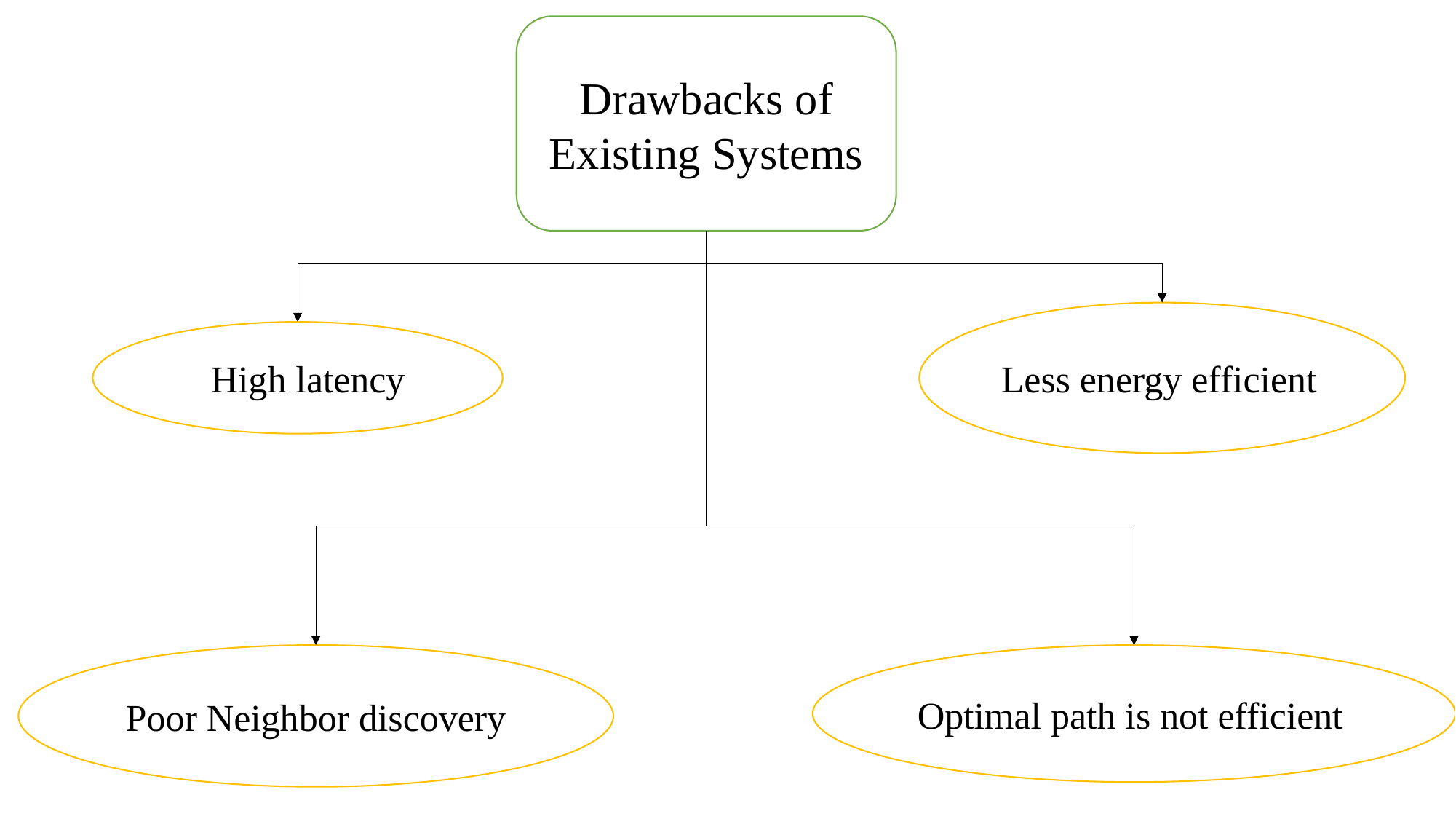

Drawbacks of Existing Systems
Less energy efficient
     High latency
 Poor Neighbor discovery
Optimal path is not efficient